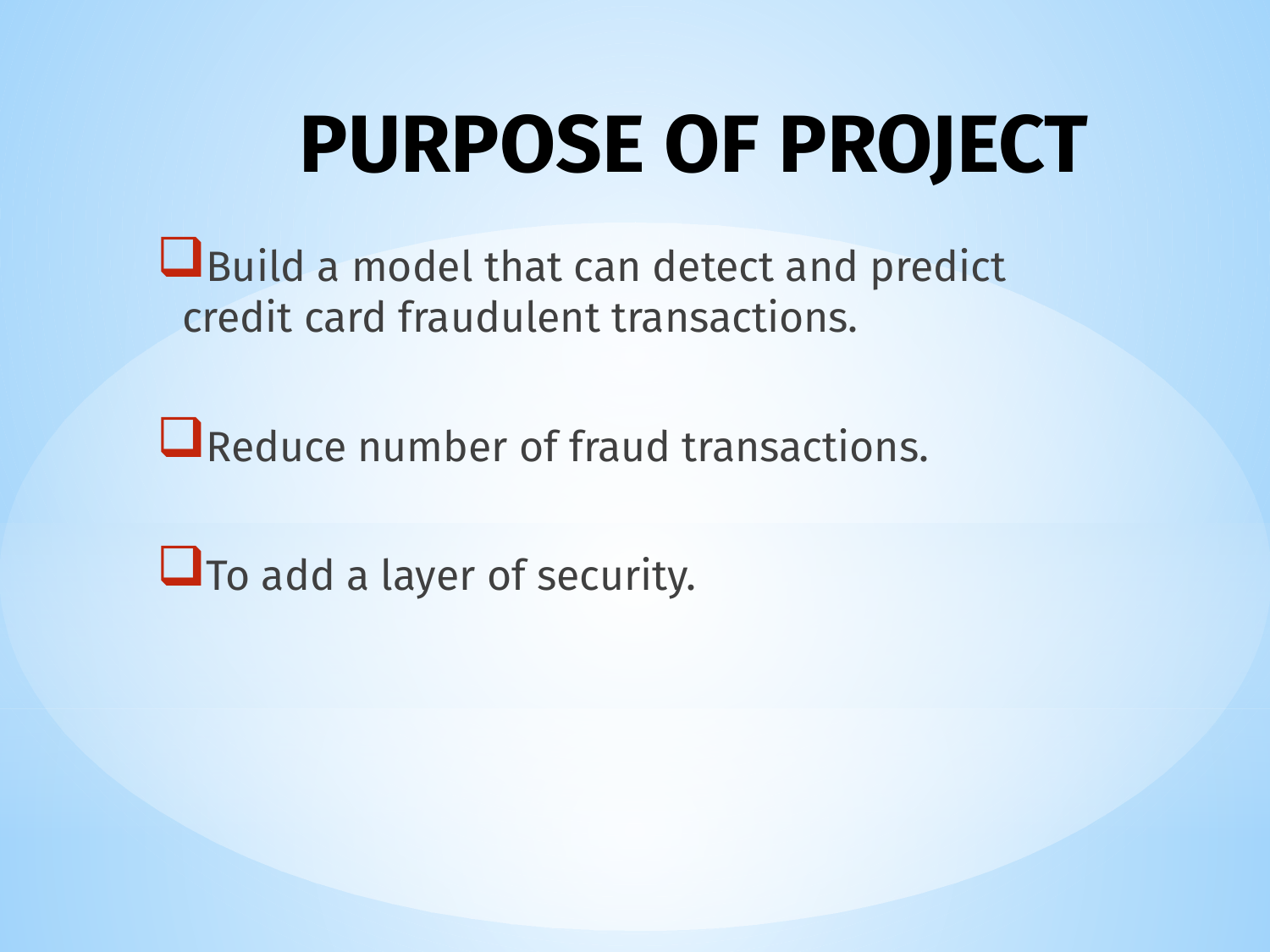

# PURPOSE OF PROJECT
Build a model that can detect and predict credit card fraudulent transactions.

Reduce number of fraud transactions.

To add a layer of security.